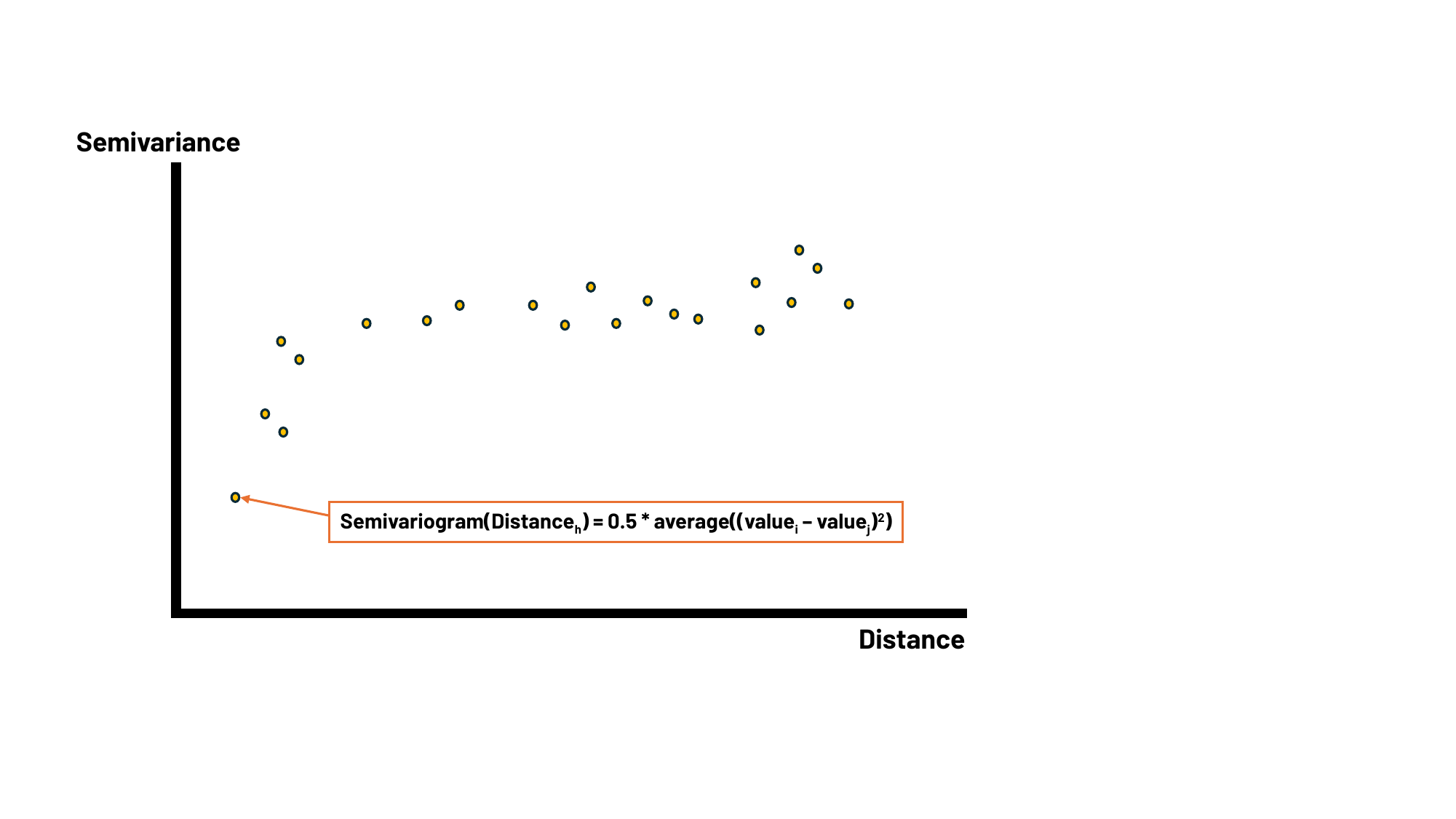

Semivariance

Semivariogram(Distanceh) = 0.5 * average((valuei – valuej)2)
Distance